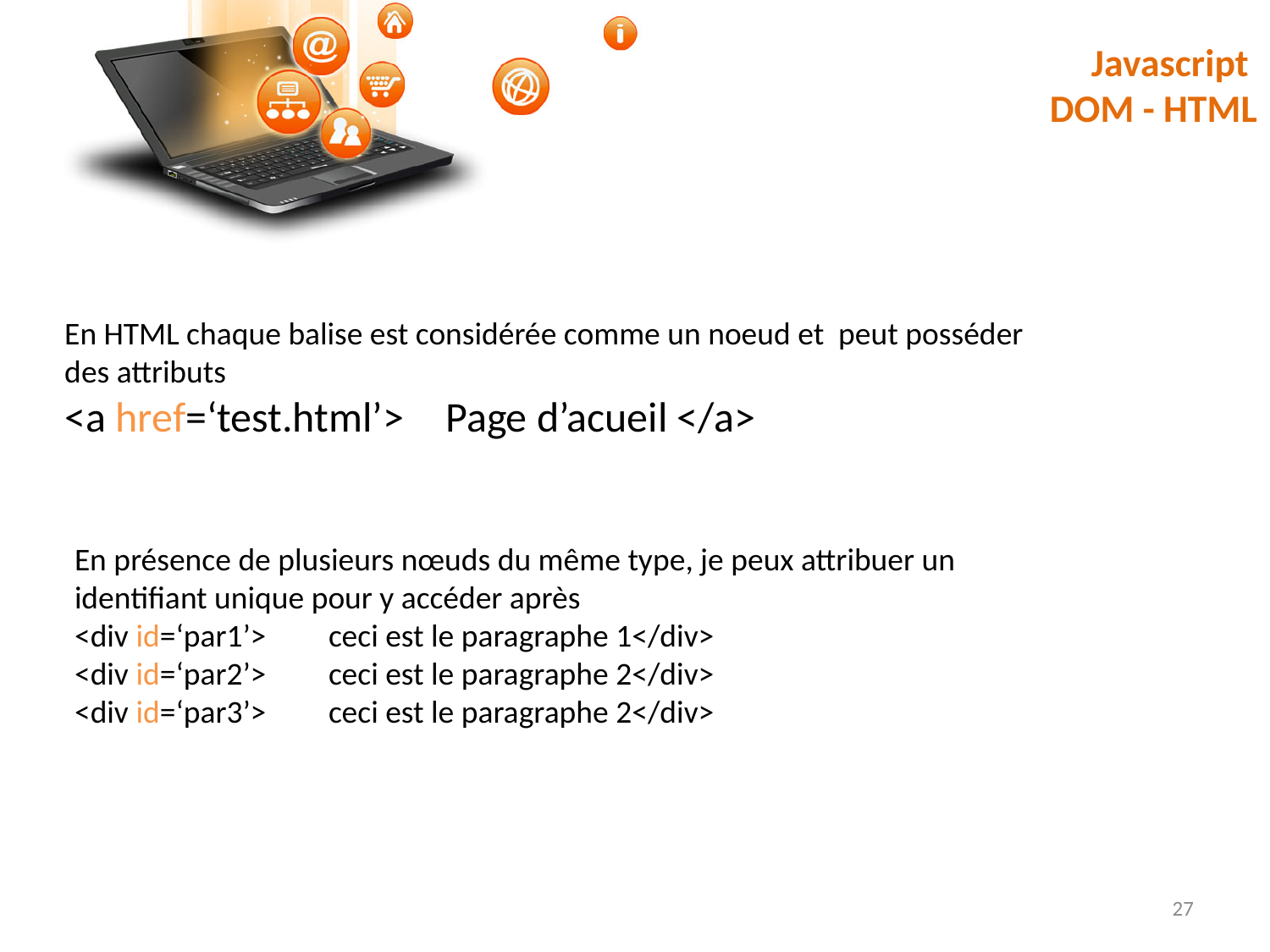

# Javascript DOM - HTML
En HTML chaque balise est considérée comme un noeud et  peut posséder des attributs
<a href=‘test.html’> 	Page d’acueil </a>
En présence de plusieurs nœuds du même type, je peux attribuer un identifiant unique pour y accéder après
<div id=‘par1’> 	ceci est le paragraphe 1</div>
<div id=‘par2’> 	ceci est le paragraphe 2</div>
<div id=‘par3’> 	ceci est le paragraphe 2</div>

27